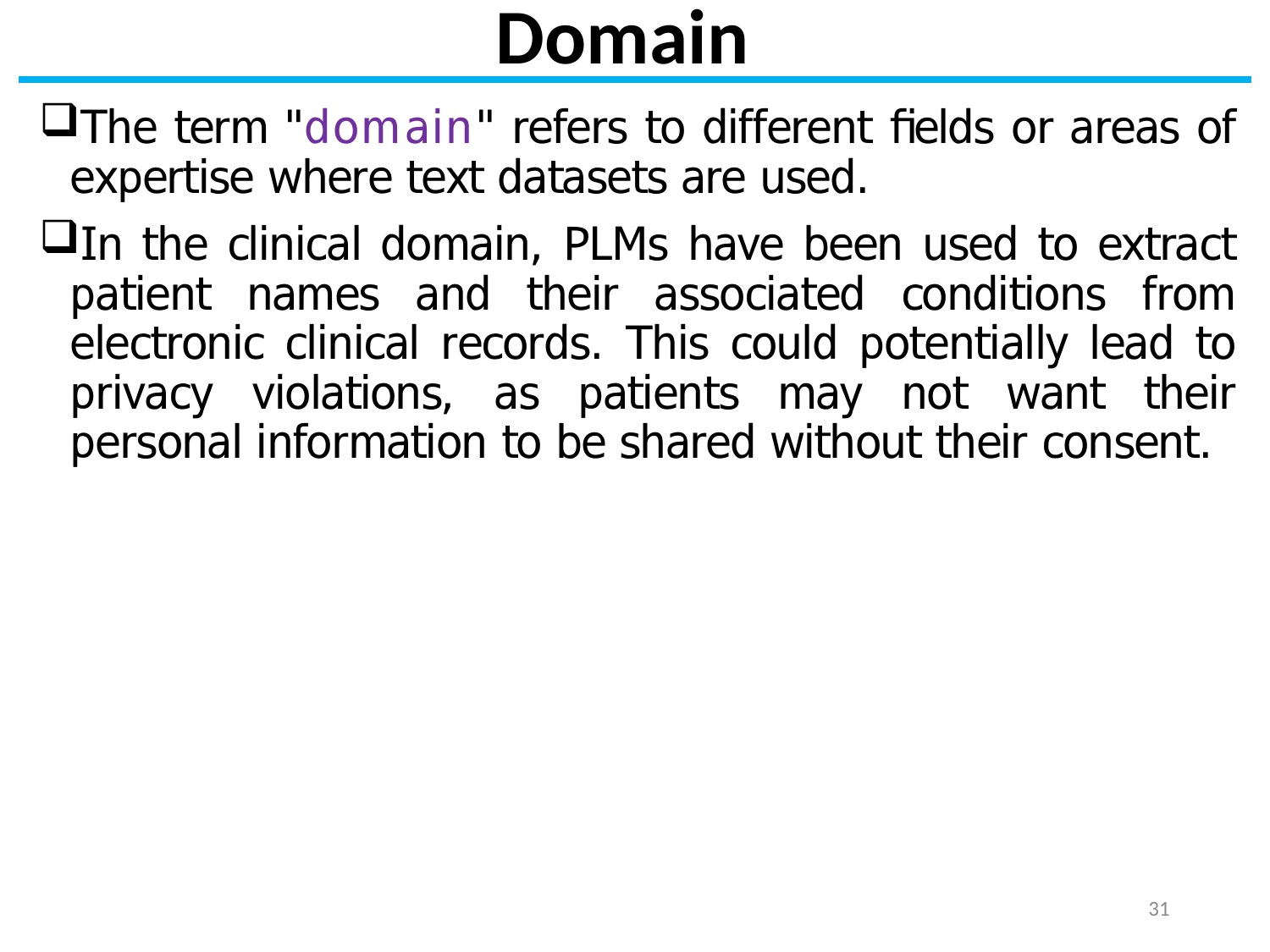

# Domain

The term "domain" refers to different fields or areas of expertise where text datasets are used.
In the clinical domain, PLMs have been used to extract patient names and their associated conditions from electronic clinical records. This could potentially lead to privacy violations, as patients may not want their personal information to be shared without their consent.
31